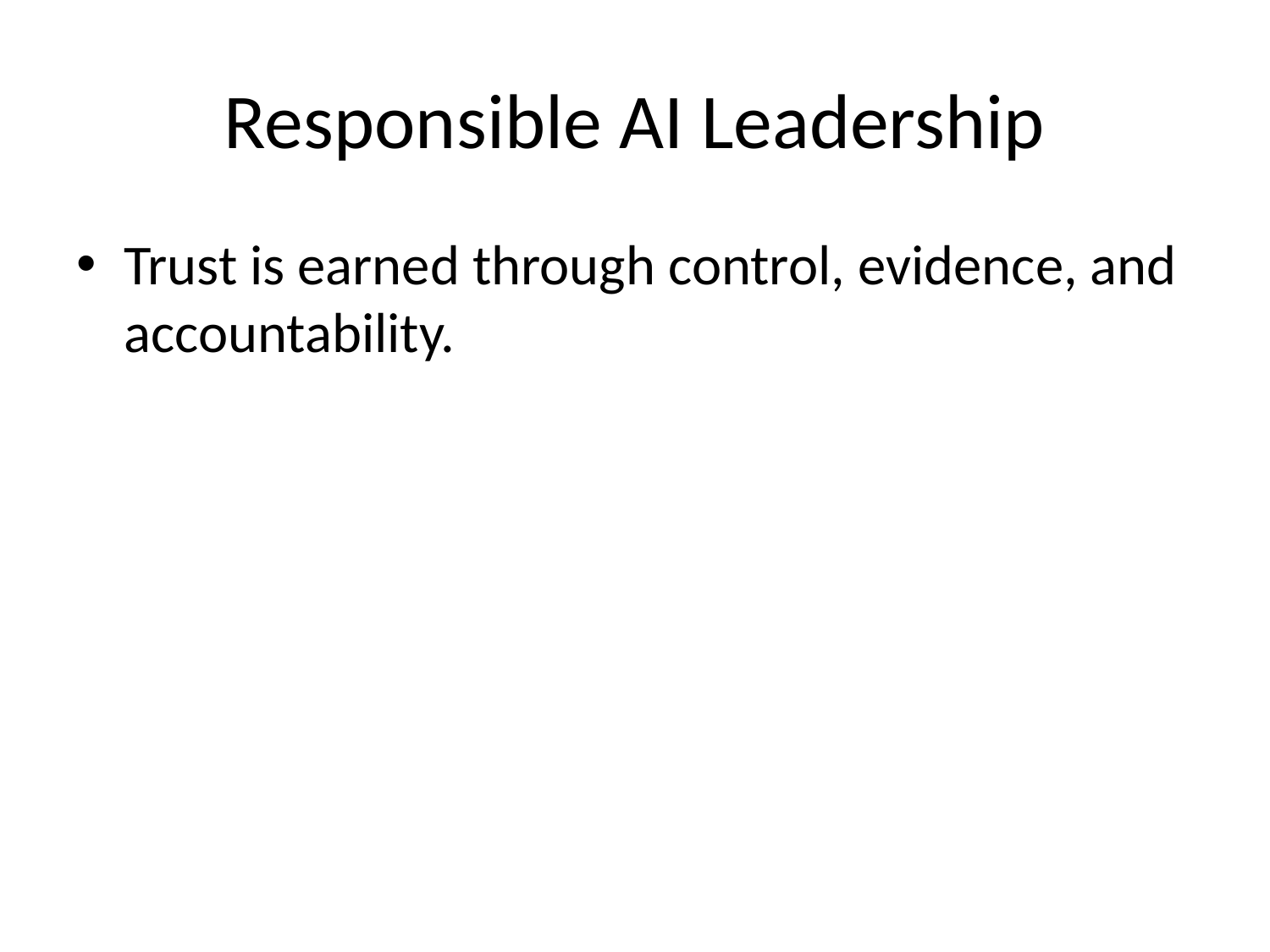

# Responsible AI Leadership
Trust is earned through control, evidence, and accountability.